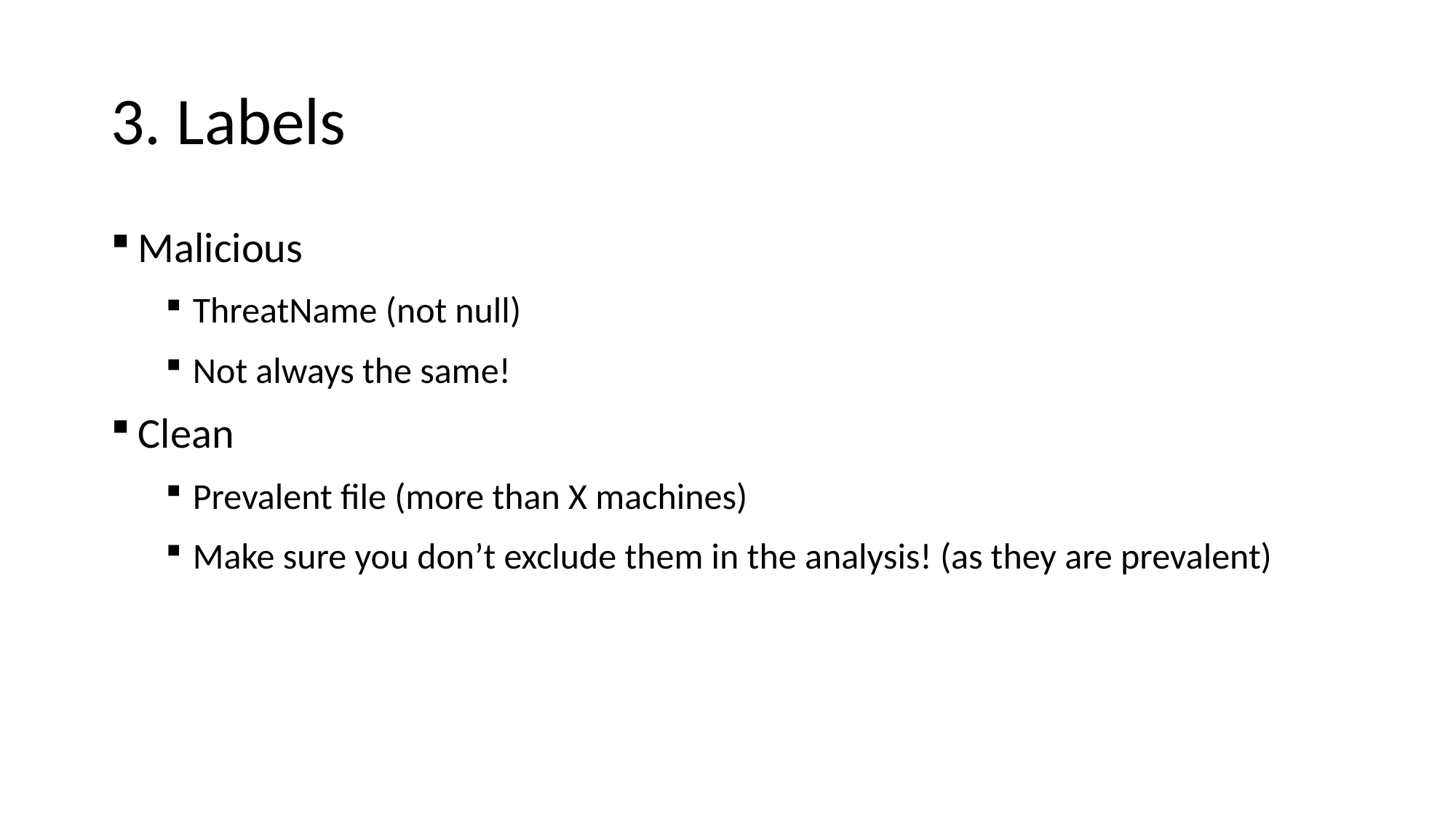

# 3. Labels
Malicious
ThreatName (not null)
Not always the same!
Clean
Prevalent file (more than X machines)
Make sure you don’t exclude them in the analysis! (as they are prevalent)